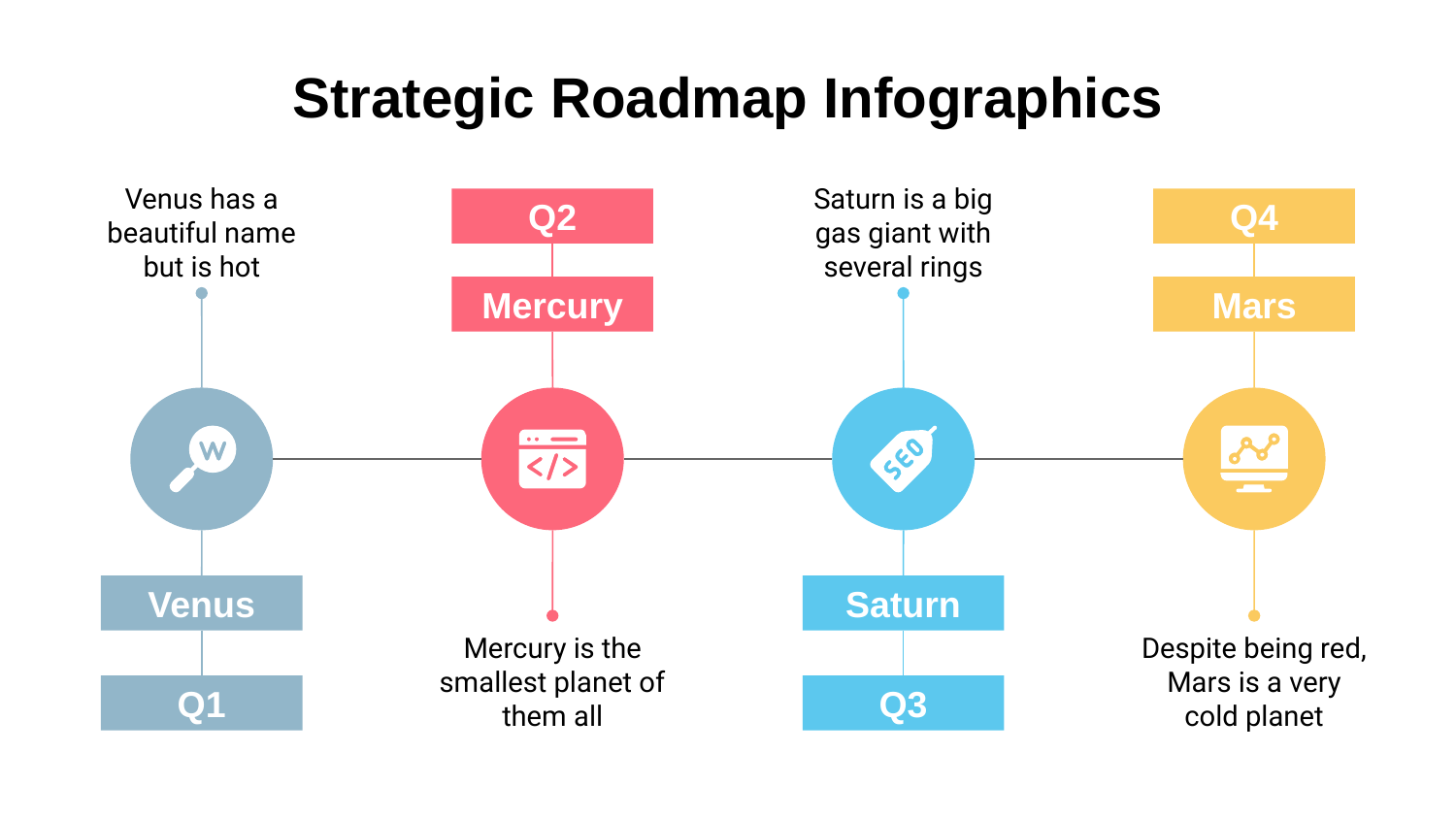

# Strategic Roadmap Infographics
Venus has a beautiful name but is hot

Venus
Q1
Saturn is a big gas giant with several rings
Saturn
Q3
Q2
Mercury
Mercury is the smallest planet of them all
Q4
Mars
Despite being red, Mars is a very cold planet